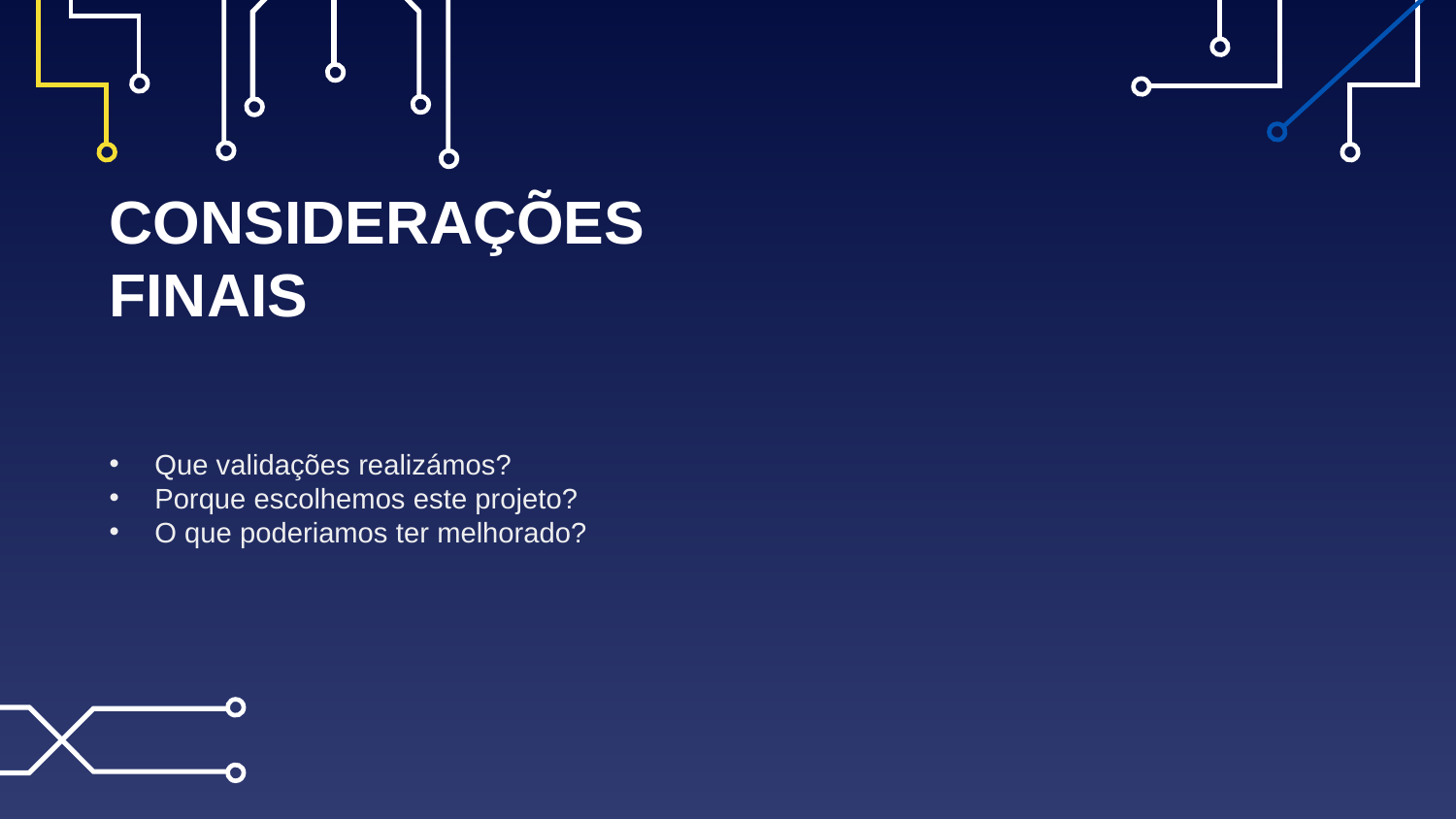

# CONSIDERAÇÕES FINAIS
Que validações realizámos?
Porque escolhemos este projeto?
O que poderiamos ter melhorado?